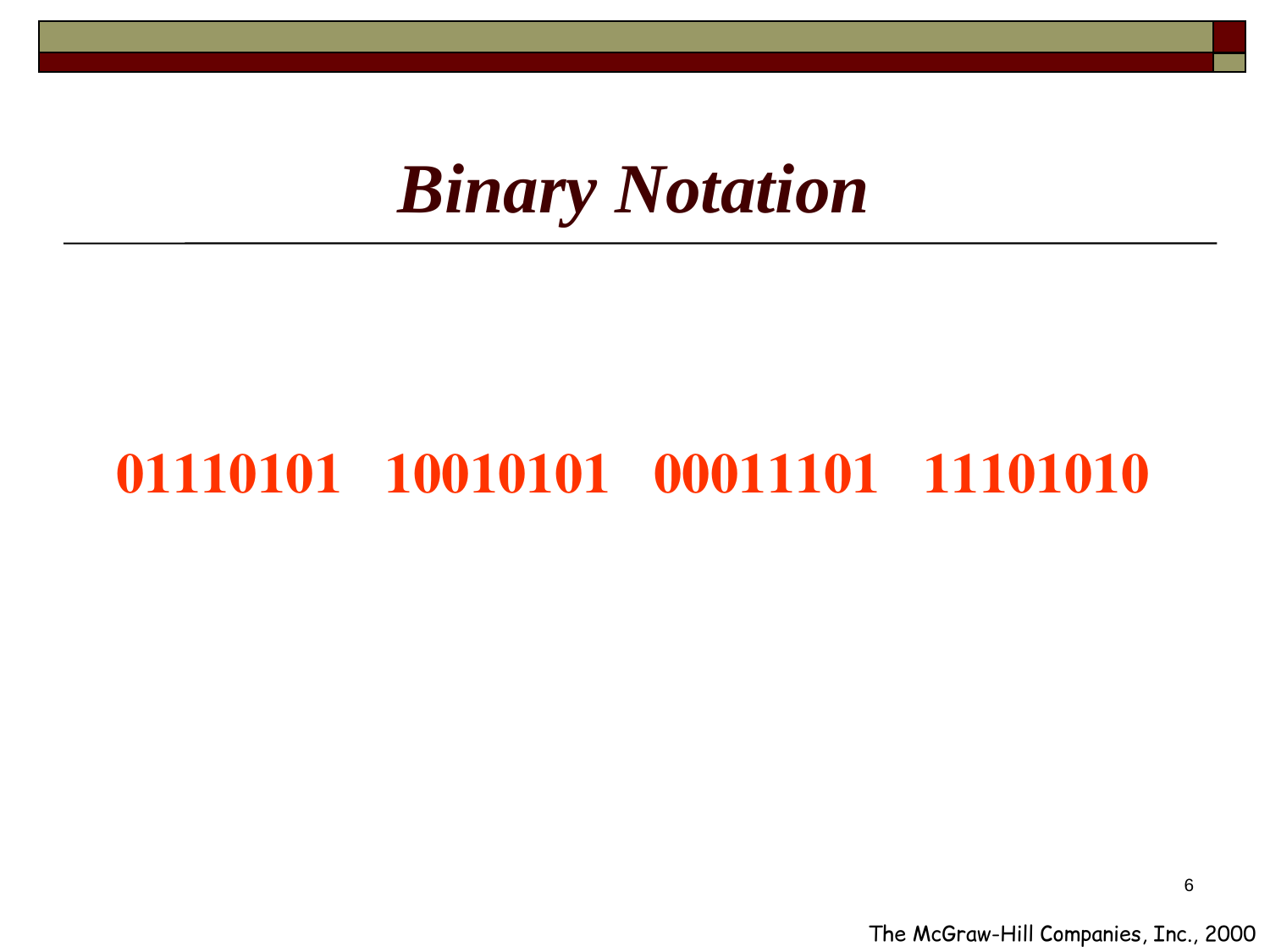

Binary Notation
01110101   10010101   00011101   11101010
6
The McGraw-Hill Companies, Inc., 2000